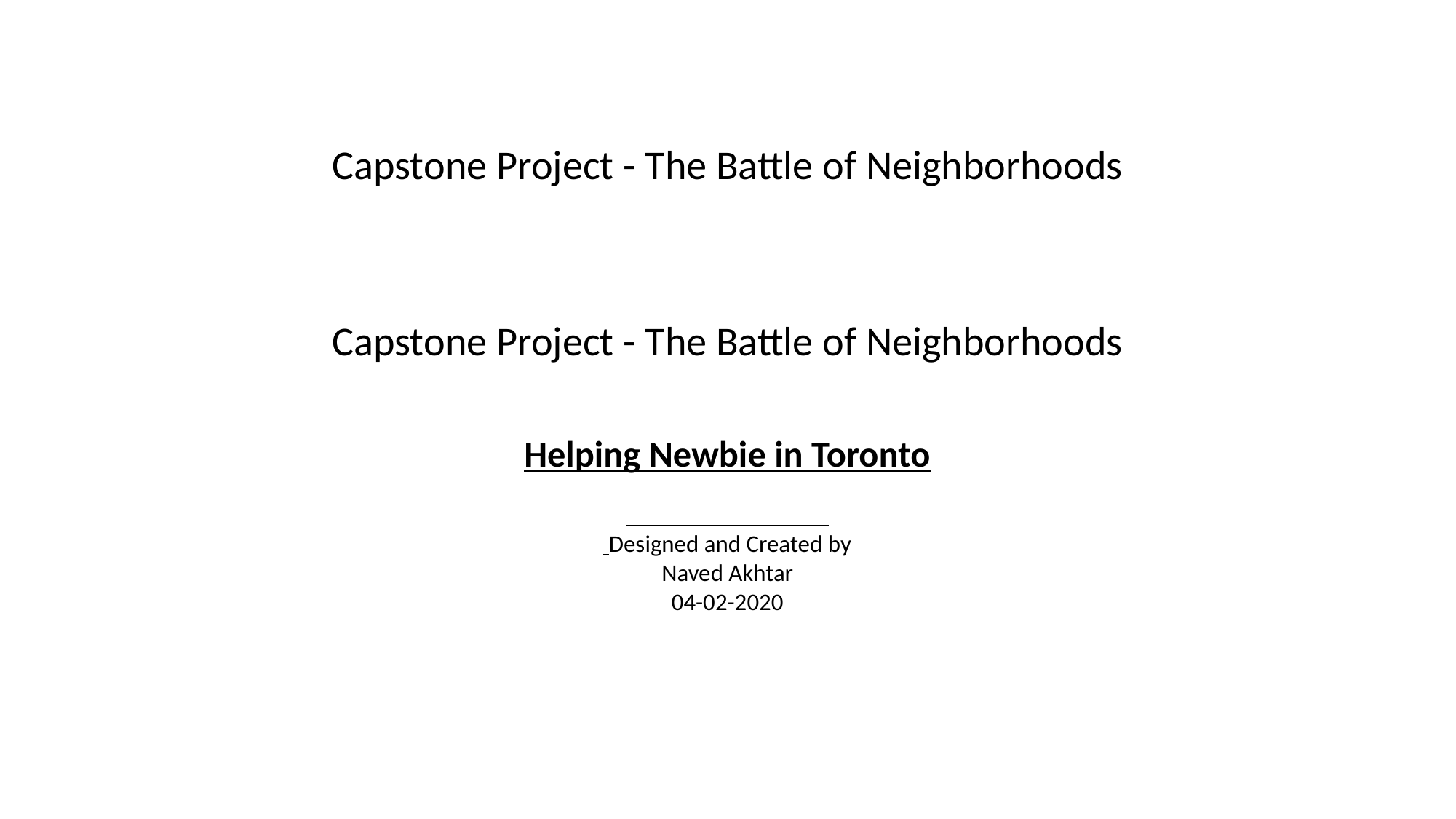

# Capstone Project - The Battle of Neighborhoods       Capstone Project - The Battle of Neighborhoods
Helping Newbie in Toronto

 Designed and Created by
Naved Akhtar
04-02-2020